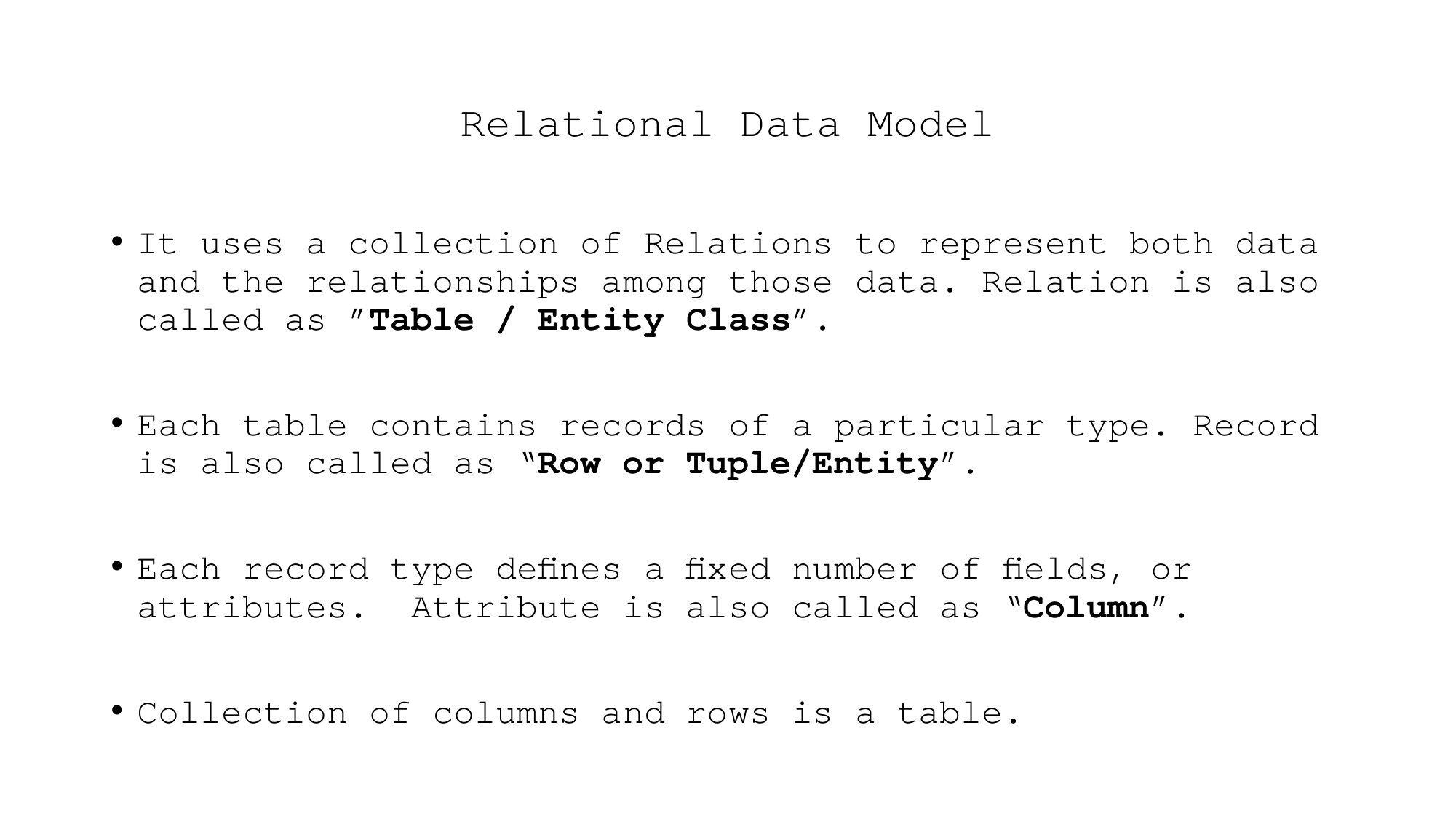

# Relational Data Model
It uses a collection of Relations to represent both data and the relationships among those data. Relation is also called as ”Table / Entity Class”.

Each table contains records of a particular type. Record is also called as “Row or Tuple/Entity”.

Each record type defines a fixed number of fields, or attributes.  Attribute is also called as “Column”.

Collection of columns and rows is a table.